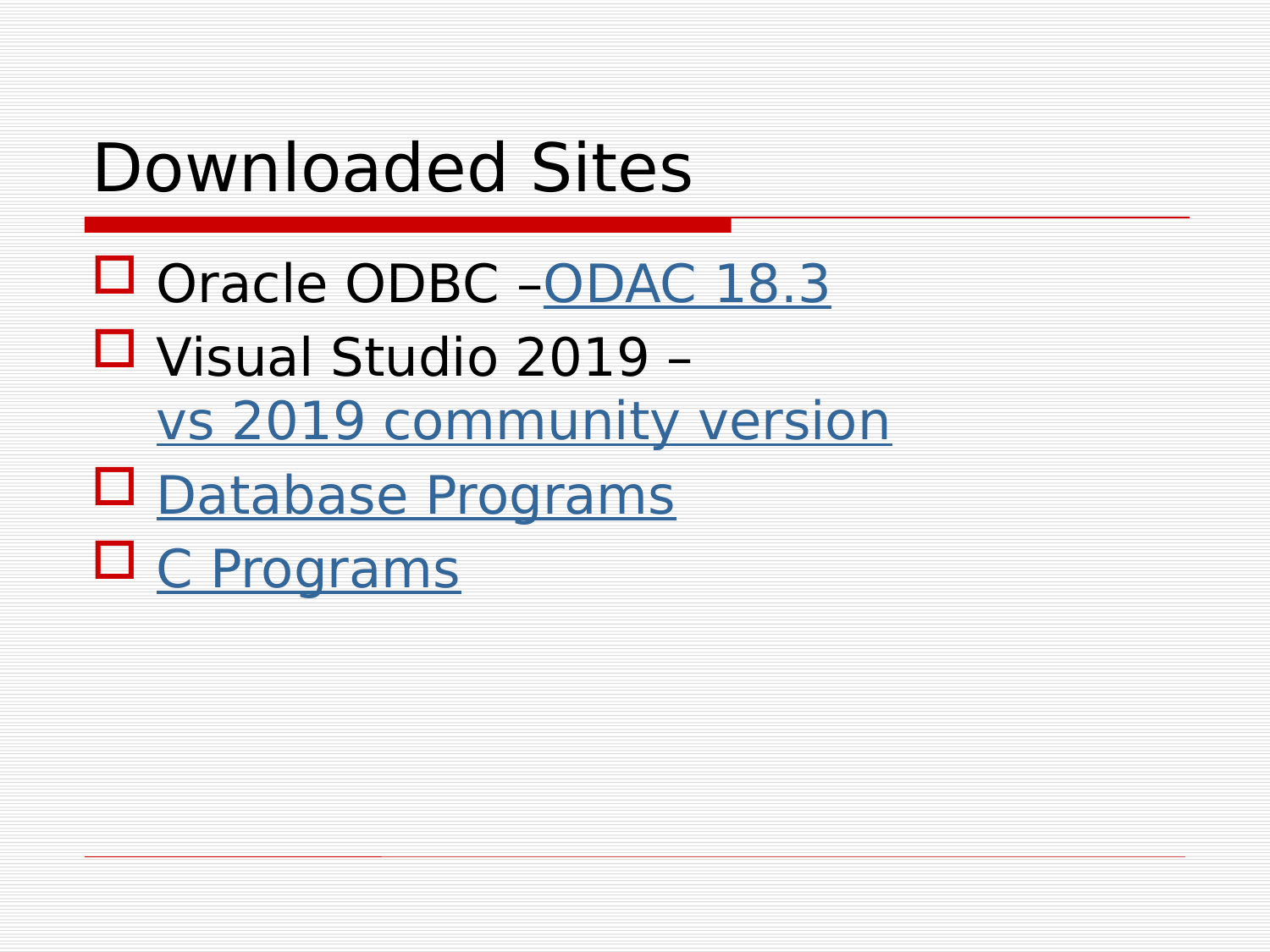

# Downloaded Sites
Oracle ODBC –ODAC 18.3
Visual Studio 2019 – vs 2019 community version
Database Programs
C Programs